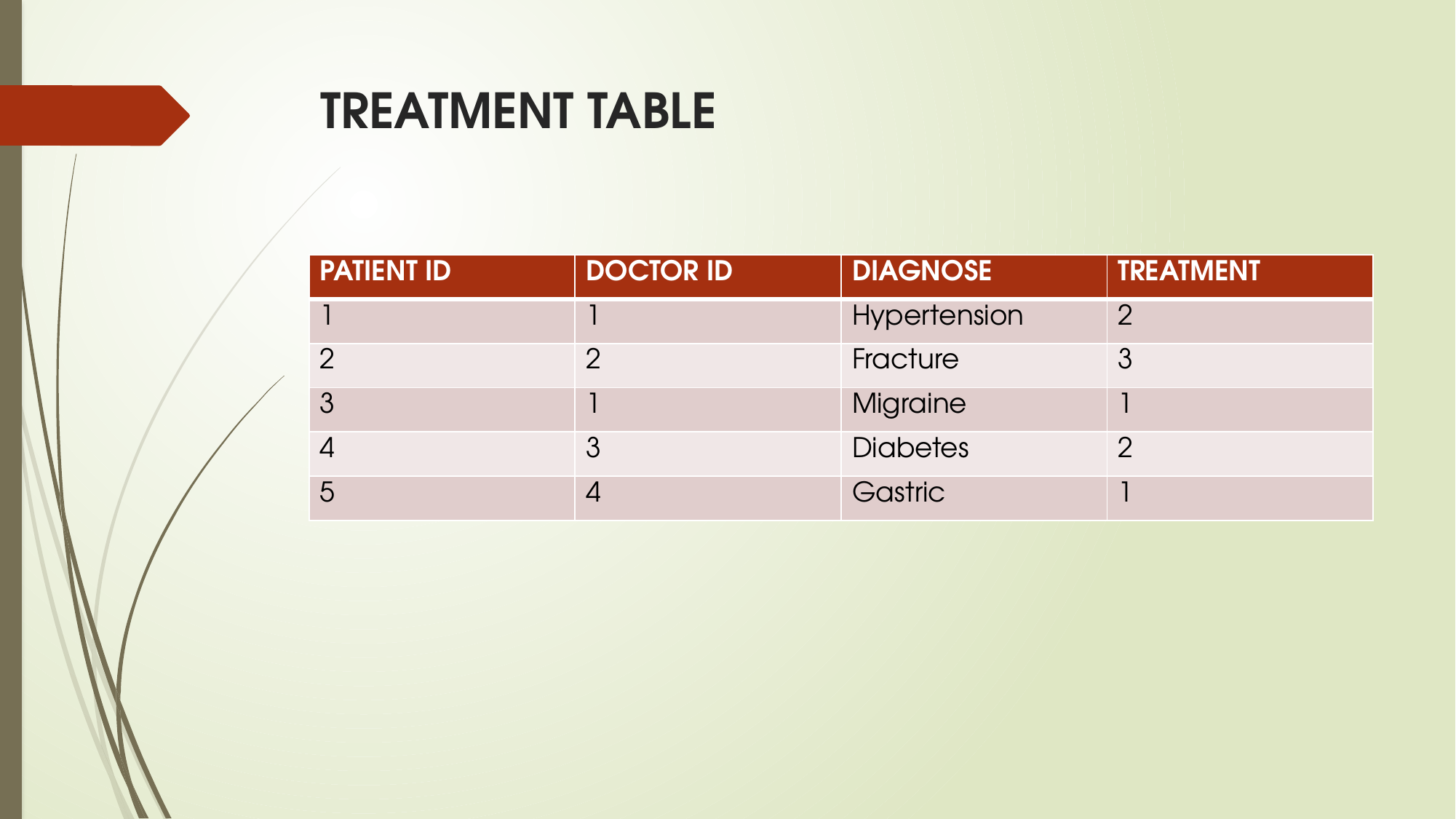

# TREATMENT TABLE
| PATIENT ID | DOCTOR ID | DIAGNOSE | TREATMENT |
| --- | --- | --- | --- |
| 1 | 1 | Hypertension | 2 |
| 2 | 2 | Fracture | 3 |
| 3 | 1 | Migraine | 1 |
| 4 | 3 | Diabetes | 2 |
| 5 | 4 | Gastric | 1 |